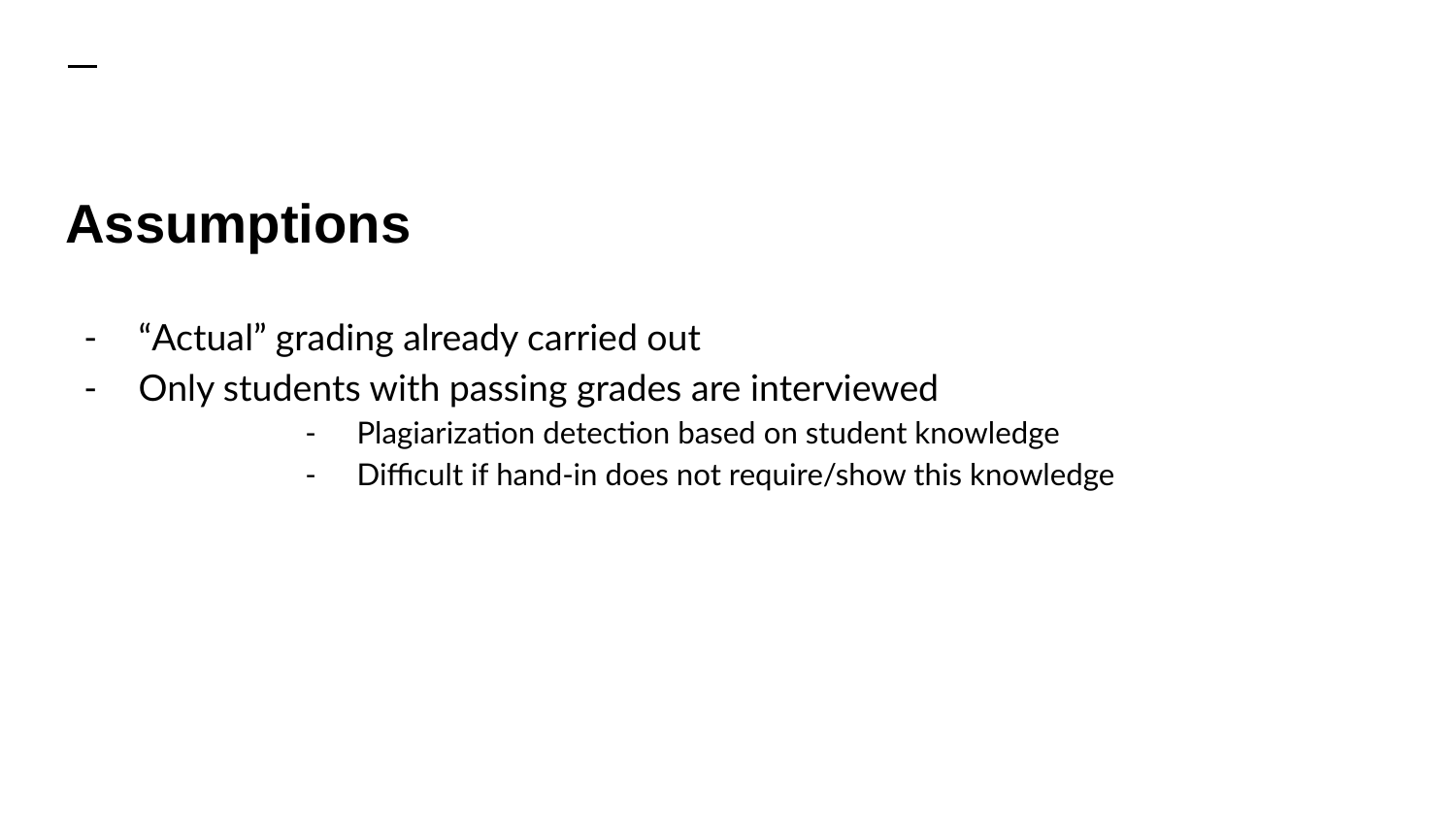

# Assumptions
“Actual” grading already carried out
Only students with passing grades are interviewed
Plagiarization detection based on student knowledge
Difficult if hand-in does not require/show this knowledge